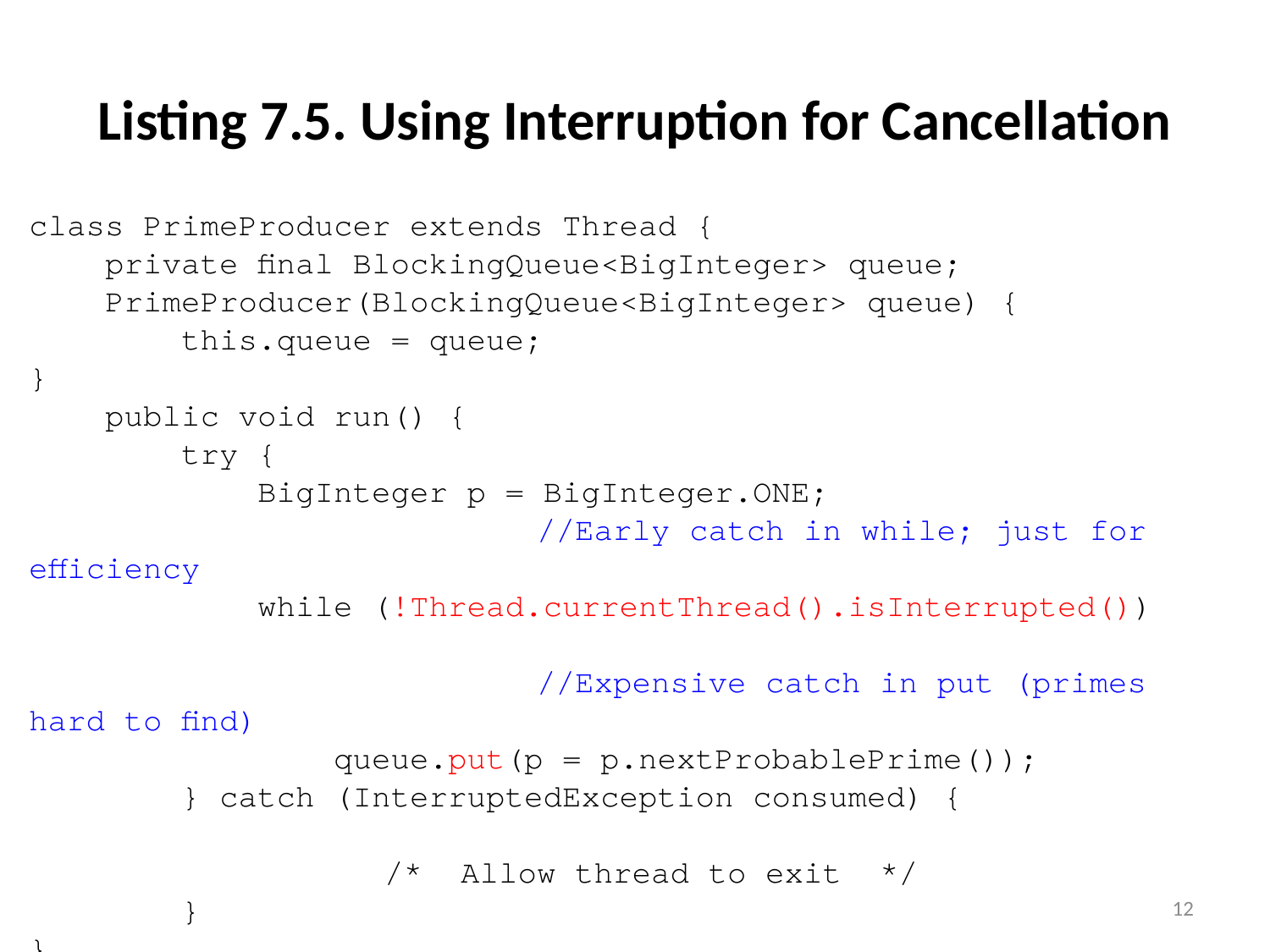

# Listing 7.5. Using Interruption for Cancellation
class PrimeProducer extends Thread {
    private final BlockingQueue<BigInteger> queue;
    PrimeProducer(BlockingQueue<BigInteger> queue) {
        this.queue = queue;
}
    public void run() {
        try {
            BigInteger p = BigInteger.ONE;
				//Early catch in while; just for efficiency
            while (!Thread.currentThread().isInterrupted())

				//Expensive catch in put (primes hard to find)
                queue.put(p = p.nextProbablePrime());
        } catch (InterruptedException consumed) {
	            /*  Allow thread to exit  */
        }
}
    public void cancel() { interrupt(); }
}
12